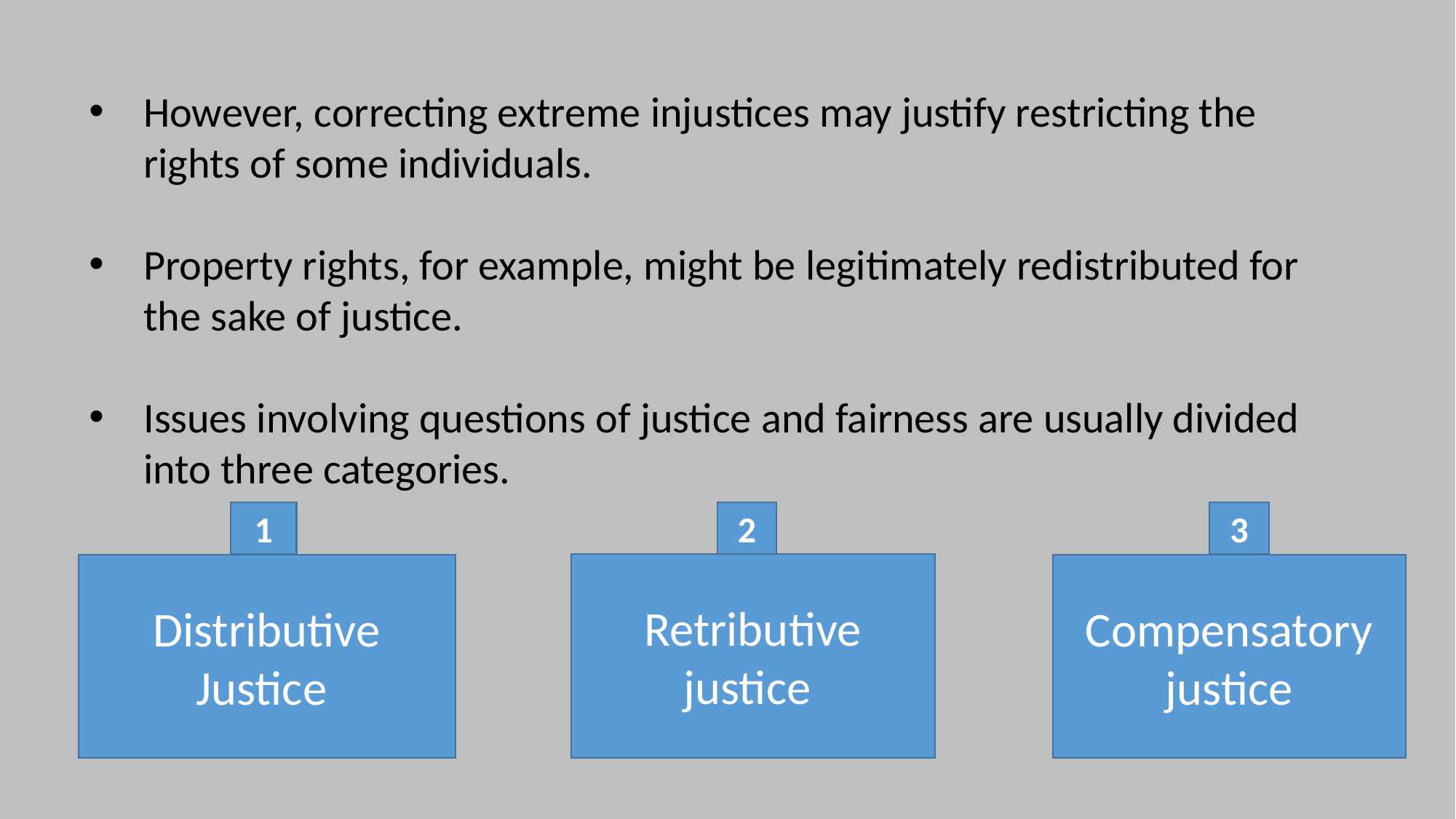

However, correcting extreme injustices may justify restricting the rights of some individuals.

Property rights, for example, might be legitimately redistributed for the sake of justice.

Issues involving questions of justice and fairness are usually divided into three categories.
1
2
3
Retributive justice
Distributive Justice
Compensatory justice